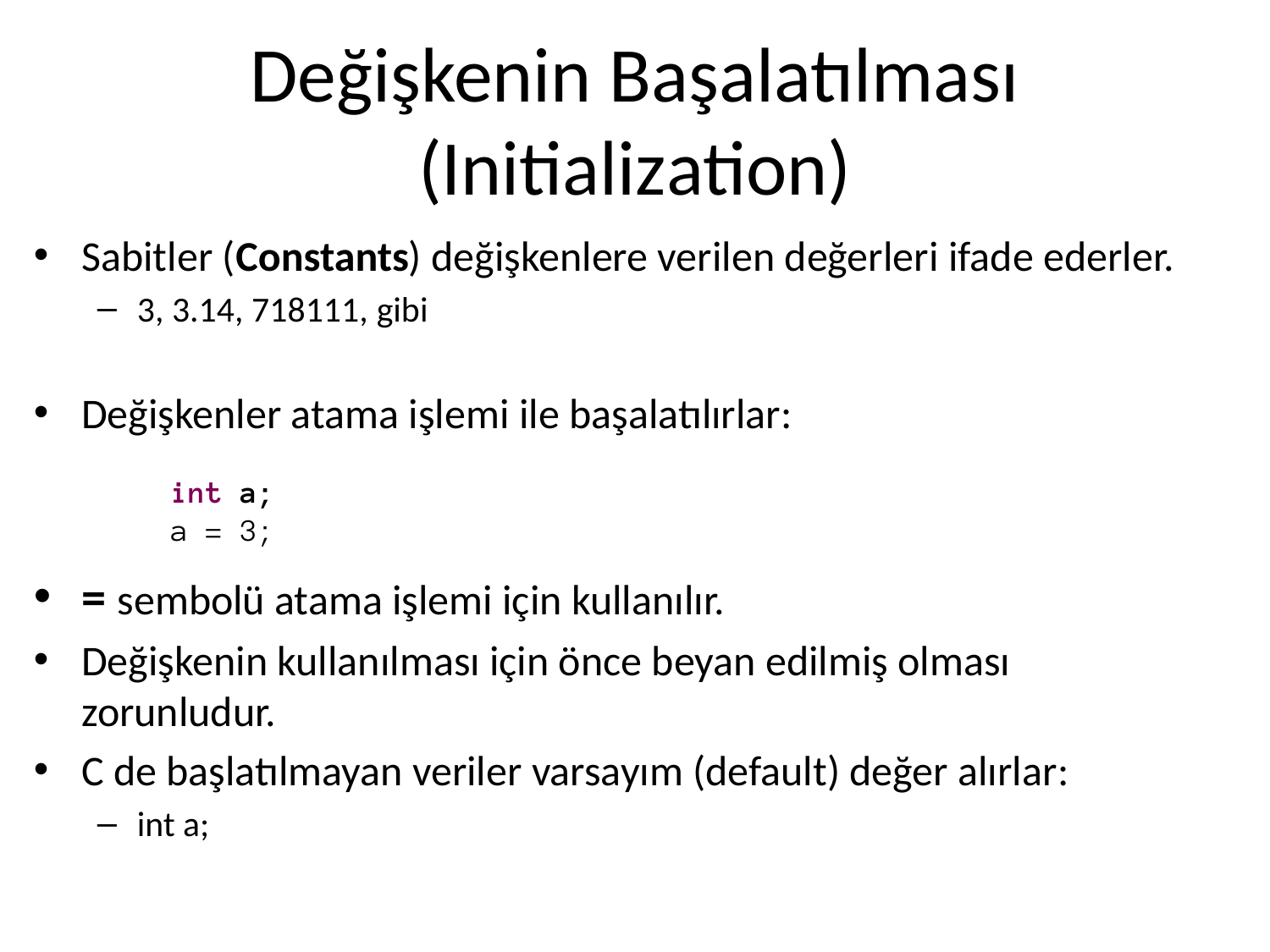

# Değişkenin Başalatılması (Initialization)
Sabitler (Constants) değişkenlere verilen değerleri ifade ederler.
3, 3.14, 718111, gibi

Değişkenler atama işlemi ile başalatılırlar:

= sembolü atama işlemi için kullanılır.
Değişkenin kullanılması için önce beyan edilmiş olması zorunludur.
C de başlatılmayan veriler varsayım (default) değer alırlar:
int a;

int a;
a = 3;